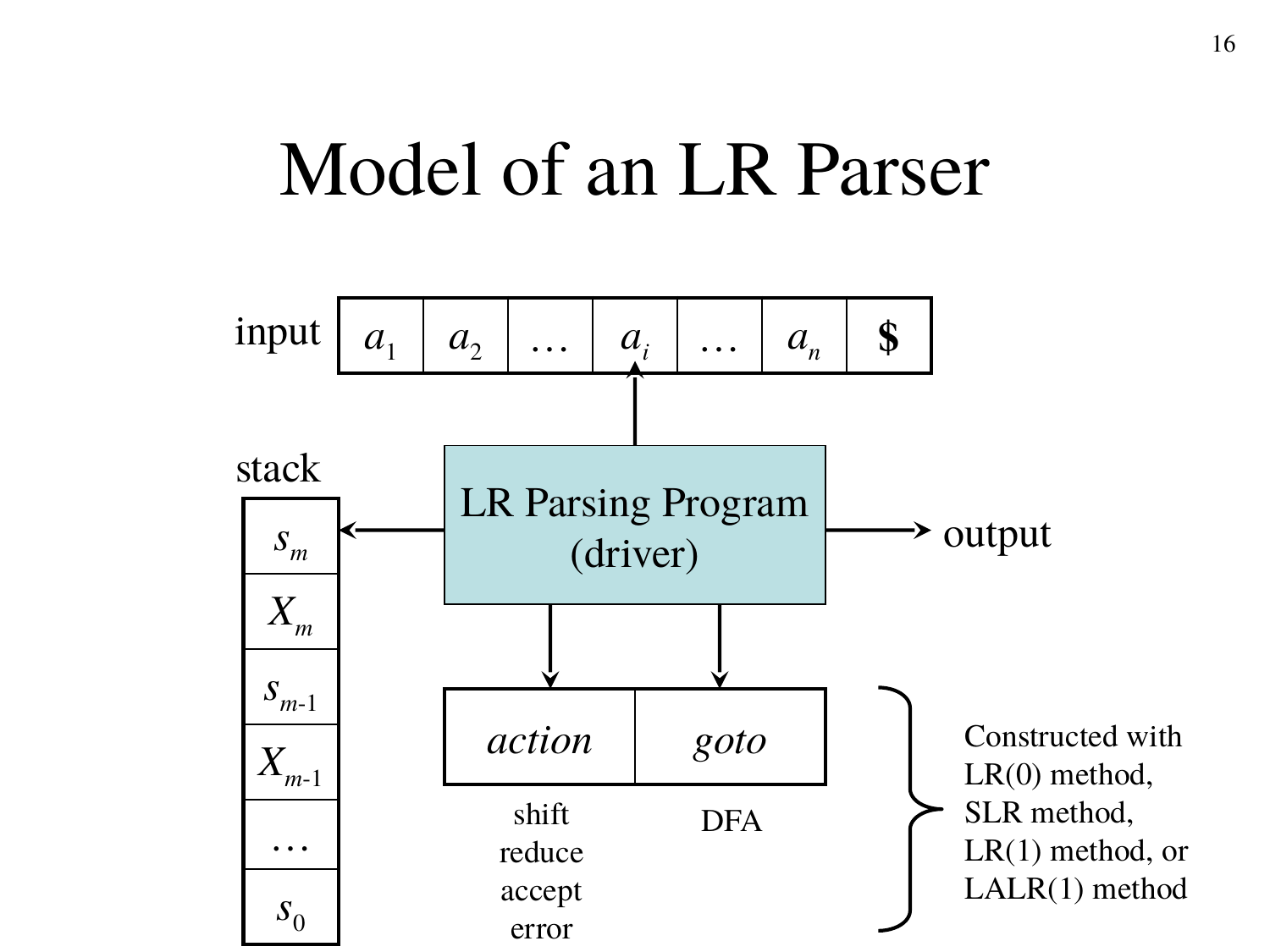

16
# Model of an LR Parser
input
| a1 | a2 | … | ai | … | an | $ |
| --- | --- | --- | --- | --- | --- | --- |

stack
LR Parsing Program
(driver)
| sm |
| --- |
| Xm |
| sm-1 |
| Xm-1 |
| … |
| s0 |
output

| action | goto |
| --- | --- |
Constructed with
LR(0) method,
SLR method,
LR(1) method, or
LALR(1) method
shift
reduce
accept
error
DFA